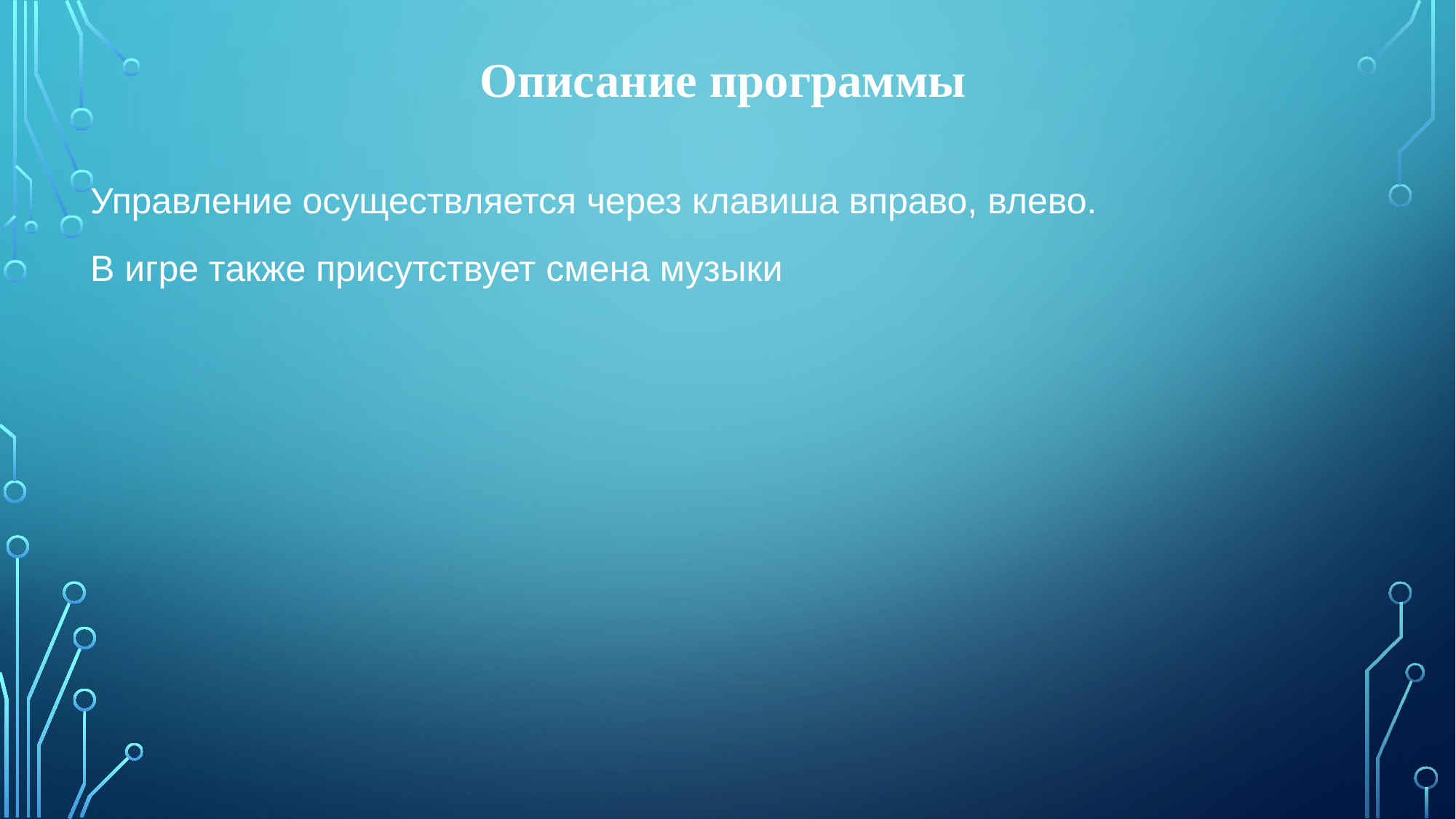

Описание программы
Управление осуществляется через клавиша вправо, влево.
В игре также присутствует смена музыки